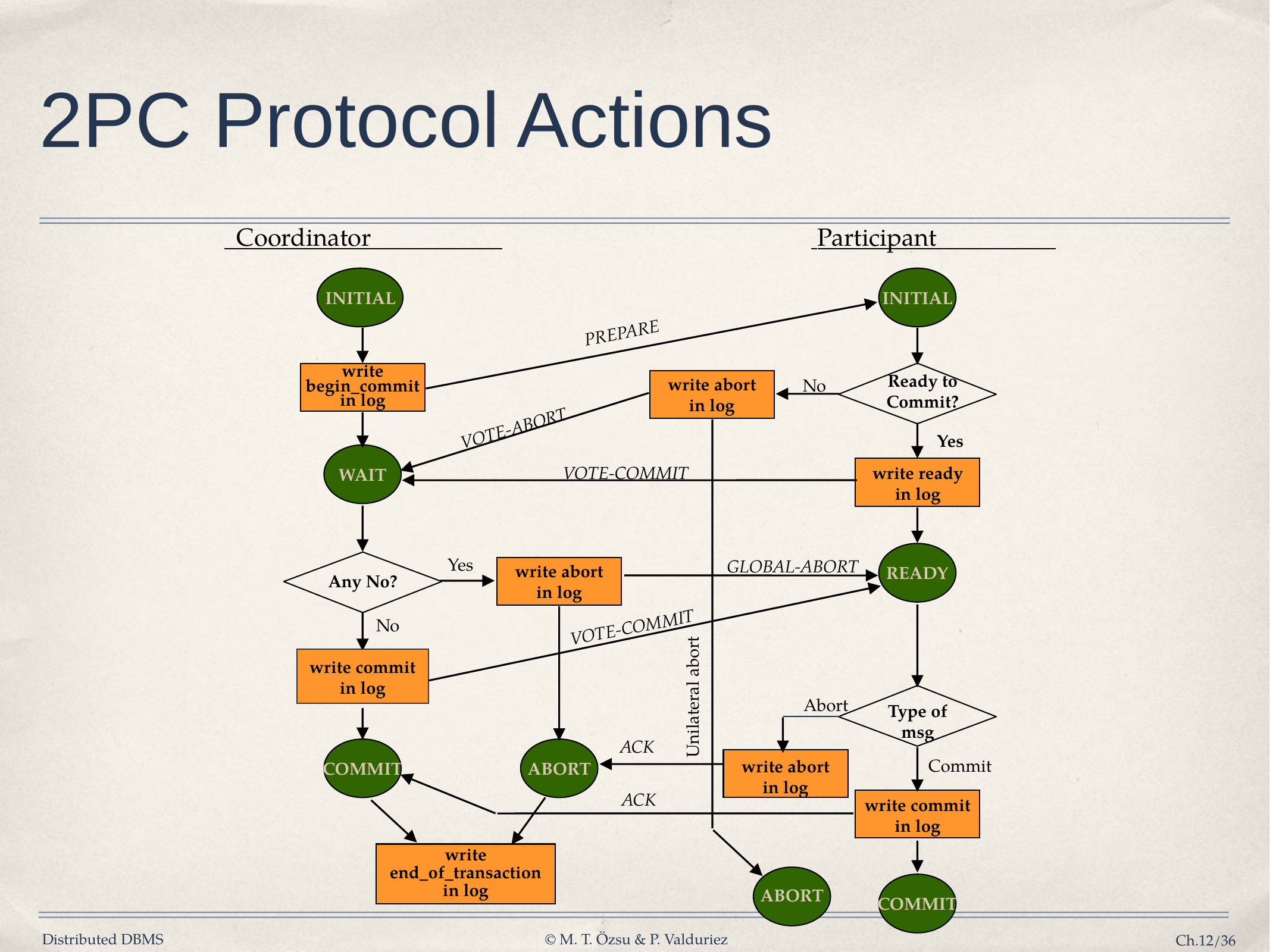

# 2PC Protocol Actions
  Coordinator
 Participant

INITIAL
INITIAL

PREPARE

write
begin_commit
in log

Ready to
Commit?

write abort
in log
No

VOTE-ABORT

Yes

VOTE-COMMIT
write ready
in log
WAIT

Yes
GLOBAL-ABORT

write abort
in log
READY

Any No?

No
Unilateral abort
VOTE-COMMIT

write commit
in log

Abort
Type of
msg

ACK

Commit
write abort
in log

COMMIT
ABORT

ACK
write commit
in log

write
end_of_transaction
in log

ABORT
COMMIT